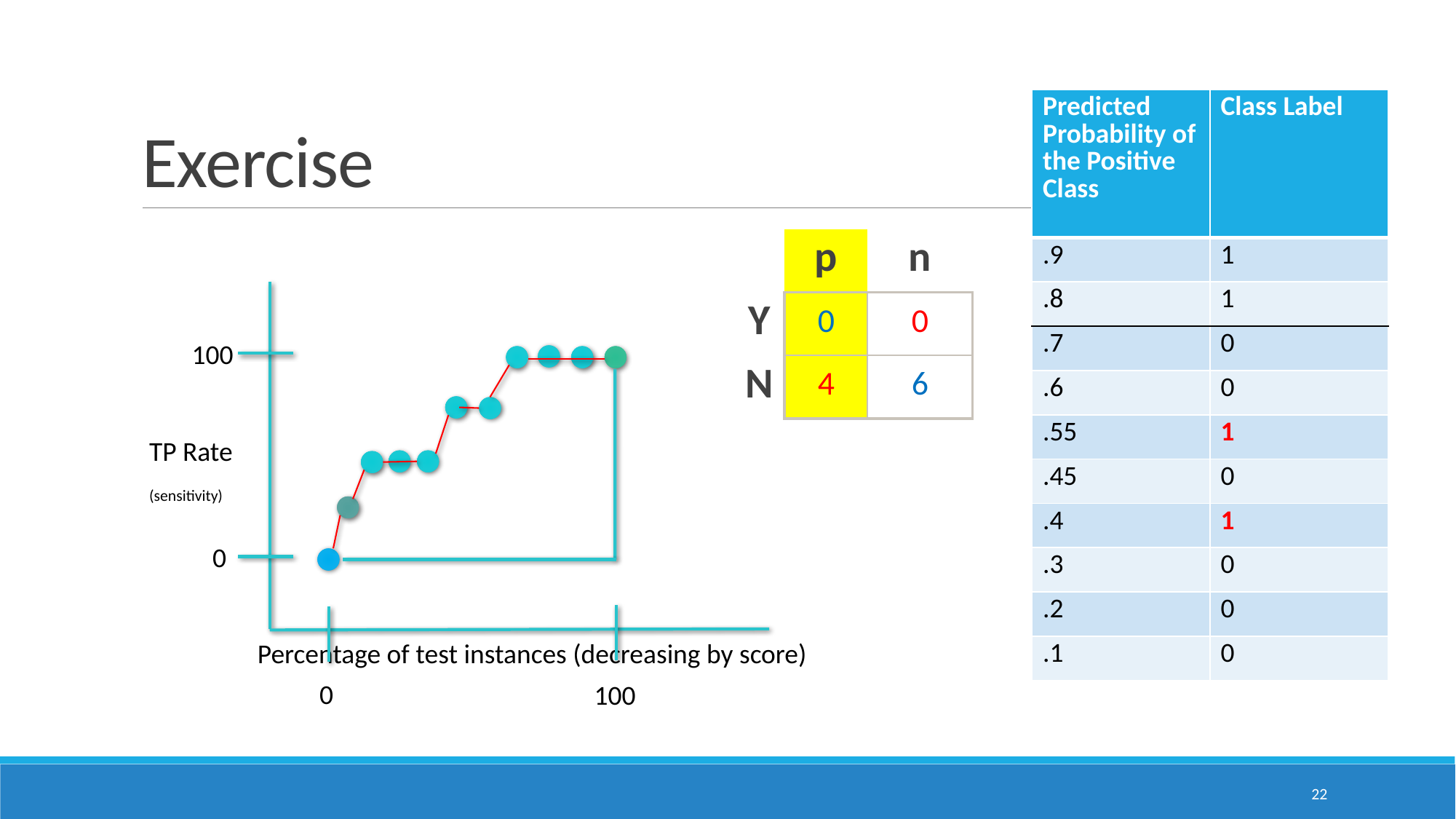

# Exercise
| Predicted Probability of the Positive Class | Class Label |
| --- | --- |
| .9 | 1 |
| .8 | 1 |
| .7 | 0 |
| .6 | 0 |
| .55 | 1 |
| .45 | 0 |
| .4 | 1 |
| .3 | 0 |
| .2 | 0 |
| .1 | 0 |
|  | p | n |
| --- | --- | --- |
| Y | 0 | 0 |
| N | 4 | 6 |
100

TP Rate
(sensitivity)

0

Percentage of test instances (decreasing by score)
0
100
22